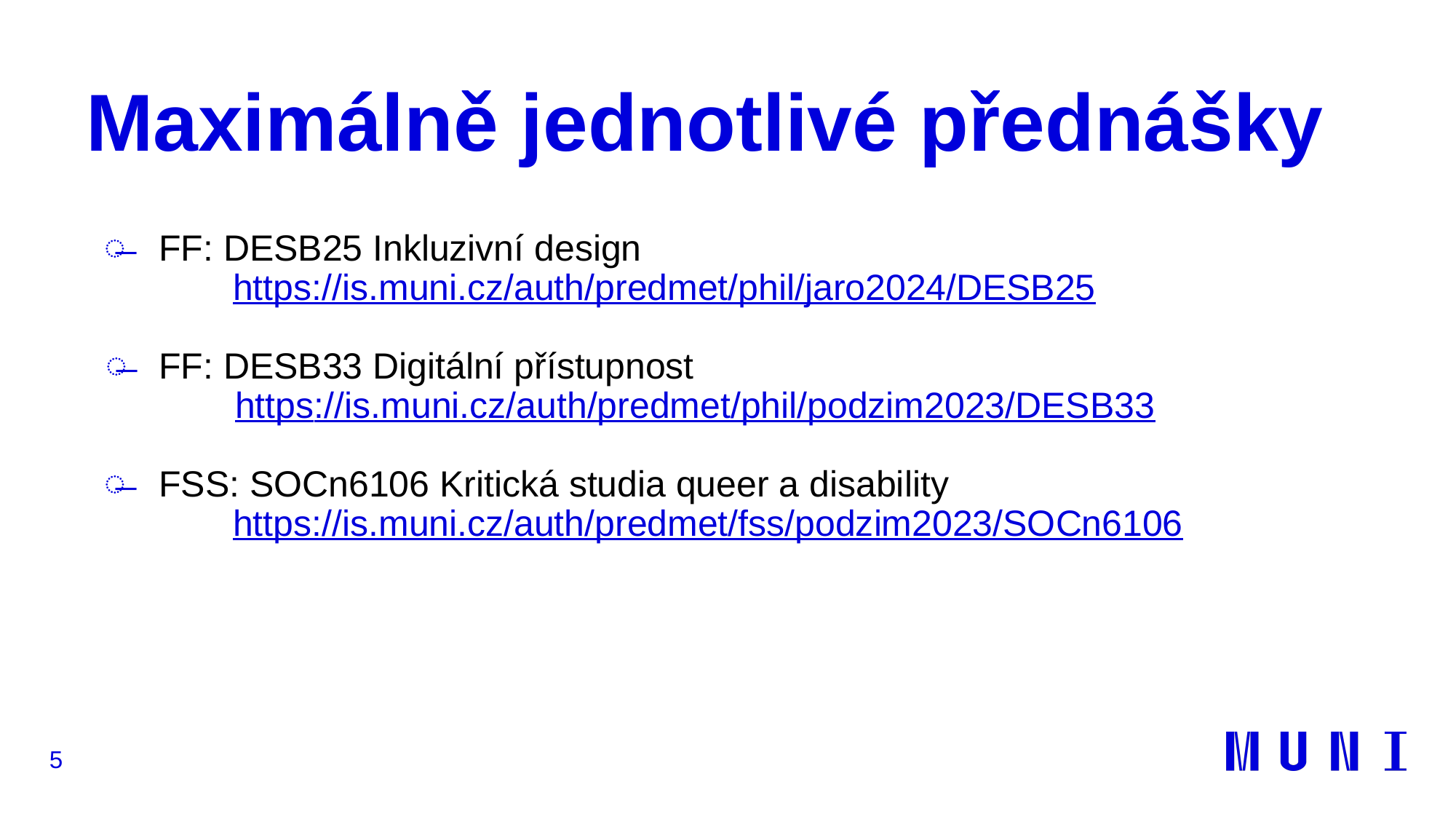

# Maximálně jednotlivé přednášky
FF: DESB25 Inkluzivní design
	  https://is.muni.cz/auth/predmet/phil/jaro2024/DESB25

FF: DESB33 Digitální přístupnost
	  https://is.muni.cz/auth/predmet/phil/podzim2023/DESB33

FSS: SOCn6106 Kritická studia queer a disability
	  https://is.muni.cz/auth/predmet/fss/podzim2023/SOCn6106

5